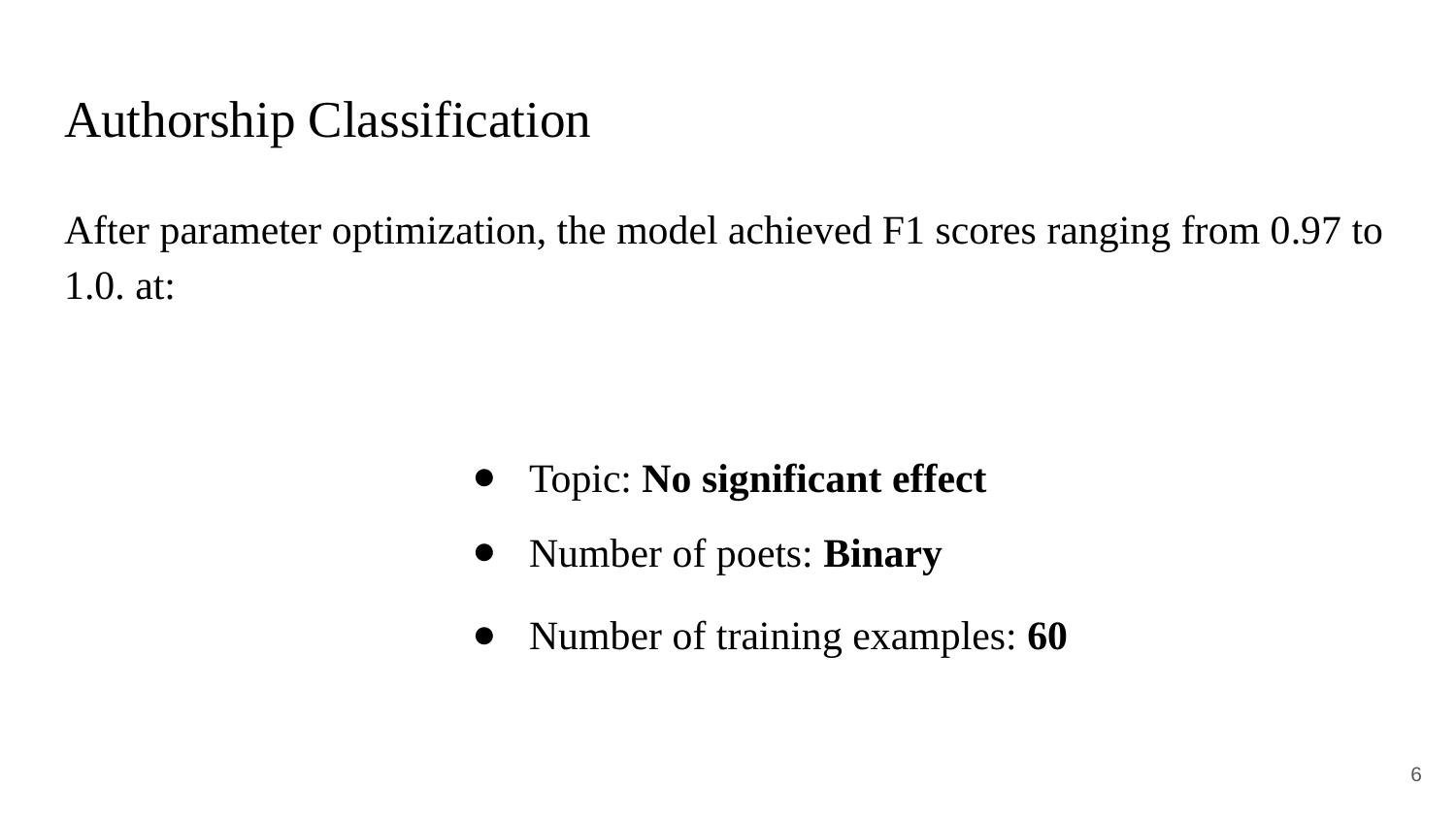

# Authorship Classification
After parameter optimization, the model achieved F1 scores ranging from 0.97 to 1.0. at:
Topic: No significant effect

Number of poets: Binary

Number of training examples: 60

6